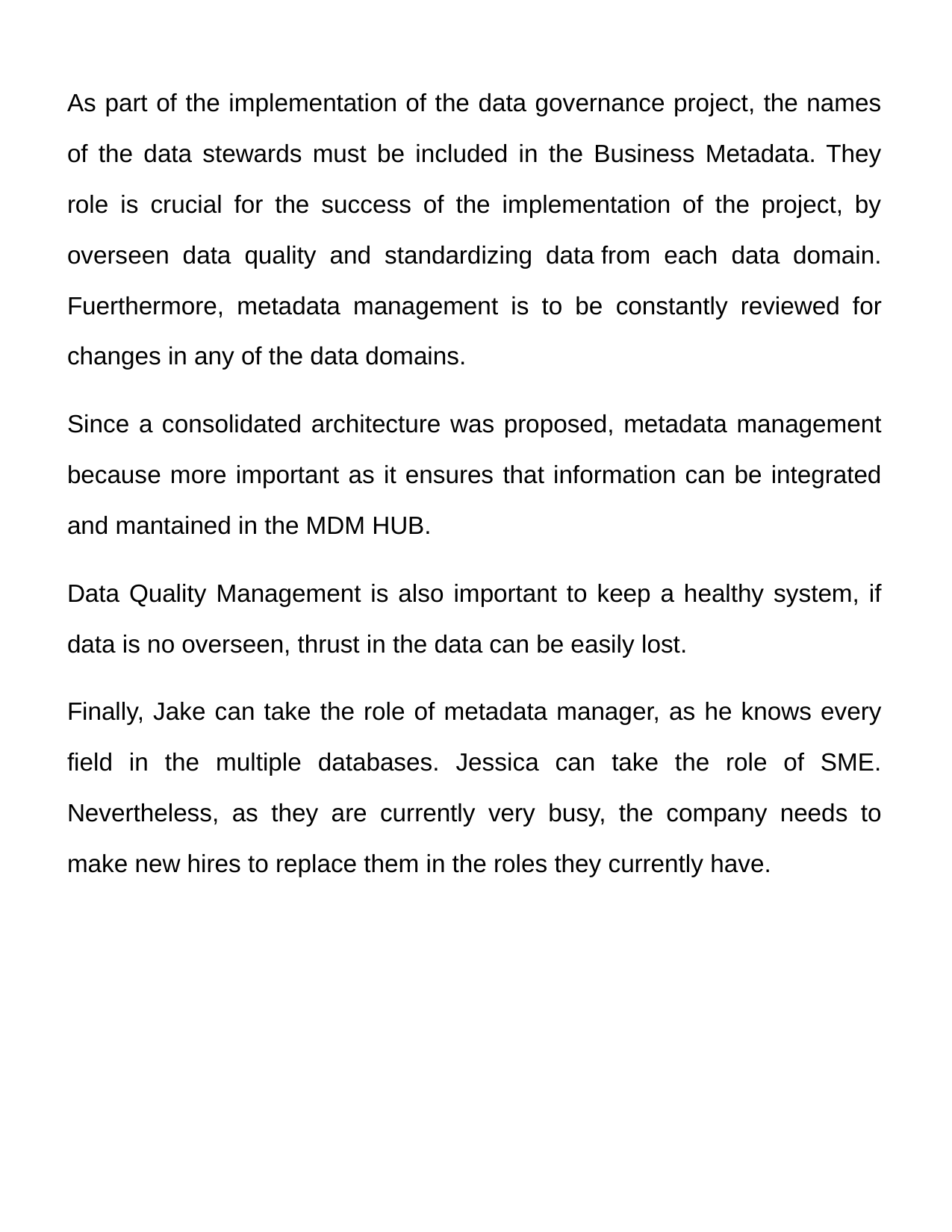

As part of the implementation of the data governance project, the names of the data stewards must be included in the Business Metadata. They role is crucial for the success of the implementation of the project, by overseen data quality and standardizing data from each data domain. Fuerthermore, metadata management is to be constantly reviewed for changes in any of the data domains.
Since a consolidated architecture was proposed, metadata management because more important as it ensures that information can be integrated and mantained in the MDM HUB.
Data Quality Management is also important to keep a healthy system, if data is no overseen, thrust in the data can be easily lost.
Finally, Jake can take the role of metadata manager, as he knows every field in the multiple databases. Jessica can take the role of SME. Nevertheless, as they are currently very busy, the company needs to make new hires to replace them in the roles they currently have.